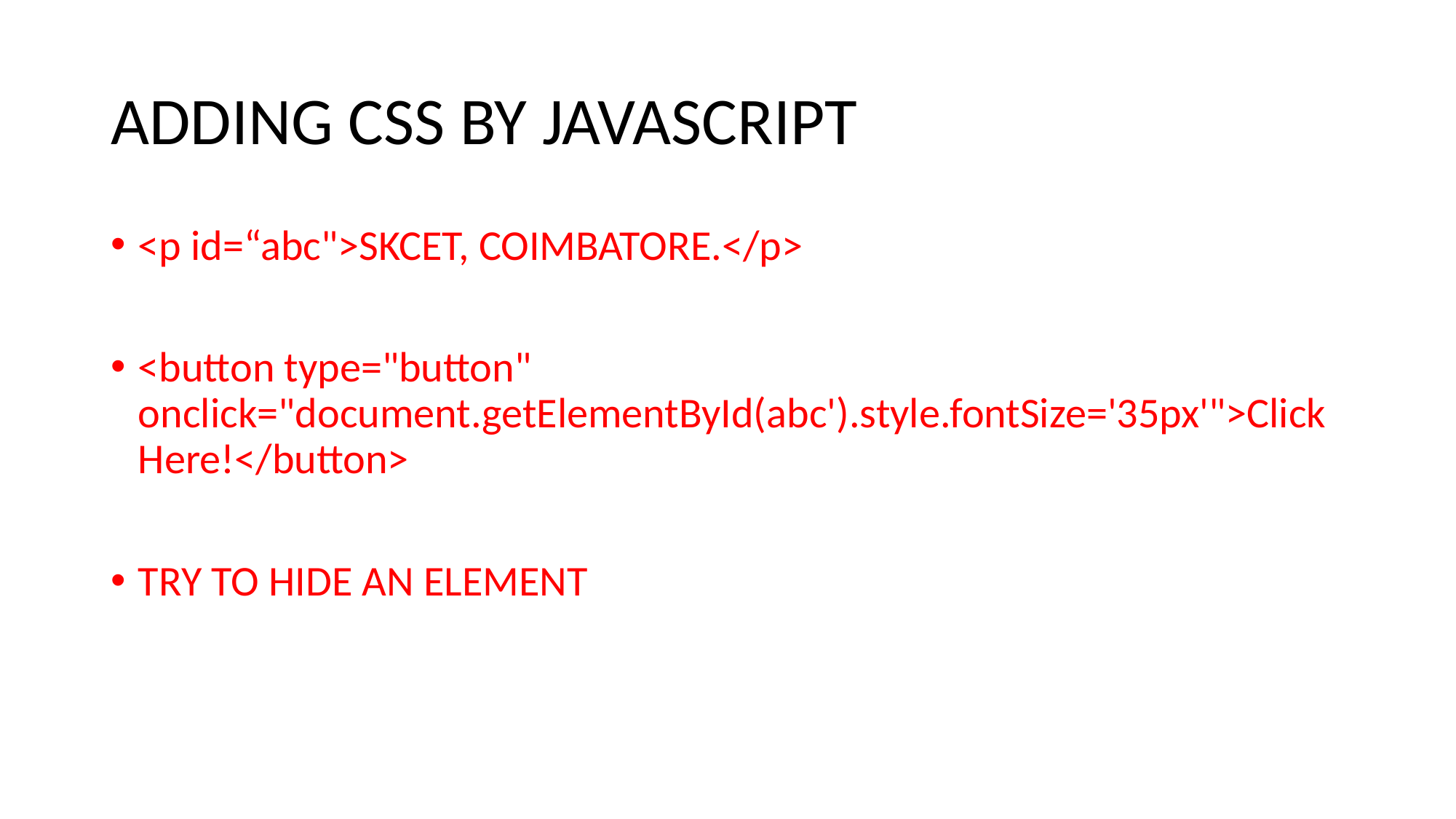

# ADDING CSS BY JAVASCRIPT
<p id=“abc">SKCET, COIMBATORE.</p>

<button type="button" onclick="document.getElementById(abc').style.fontSize='35px'">Click Here!</button>

TRY TO HIDE AN ELEMENT